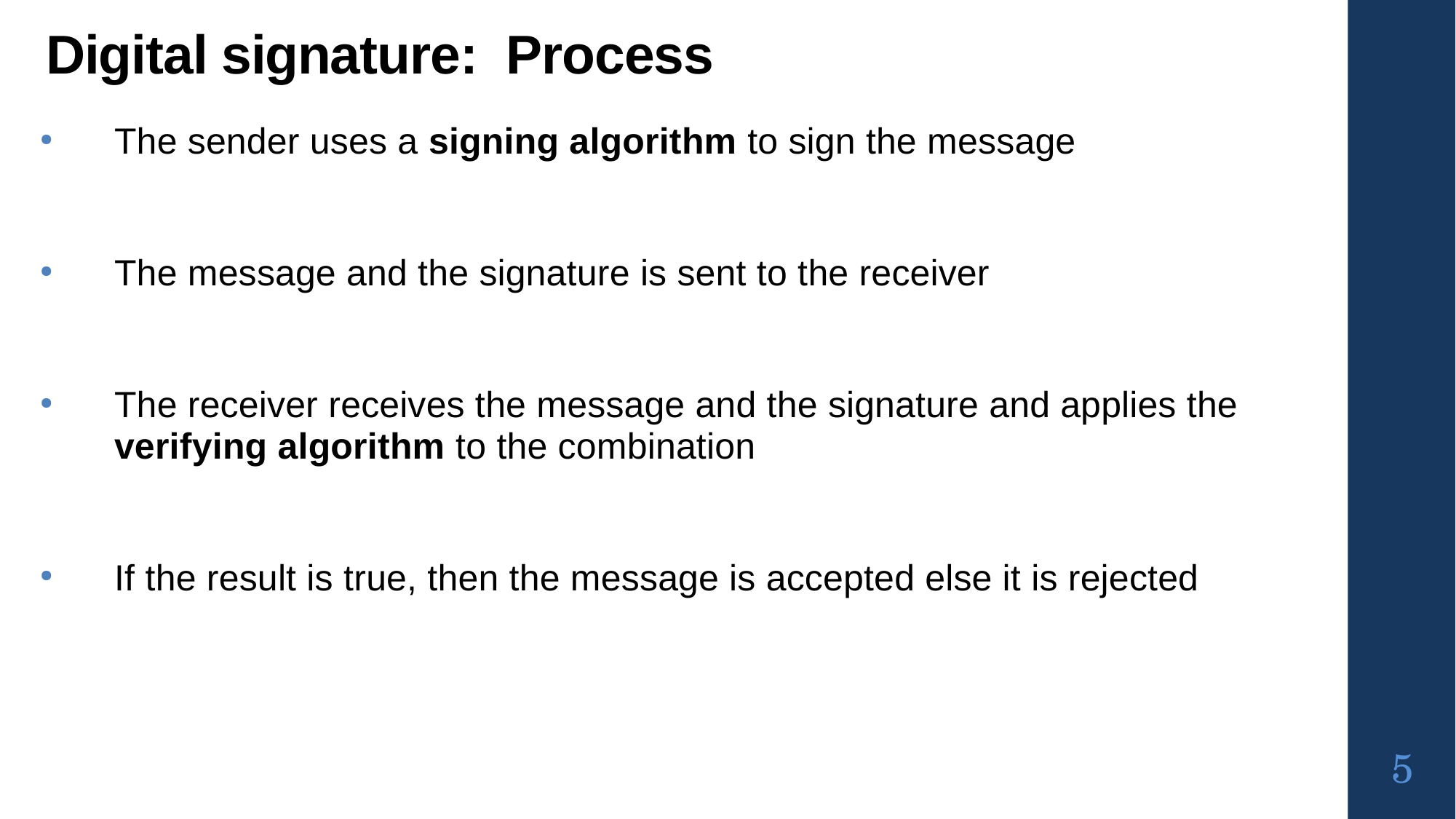

Digital signature:  Process
The sender uses a signing algorithm to sign the message

The message and the signature is sent to the receiver

The receiver receives the message and the signature and applies the verifying algorithm to the combination

If the result is true, then the message is accepted else it is rejected
5